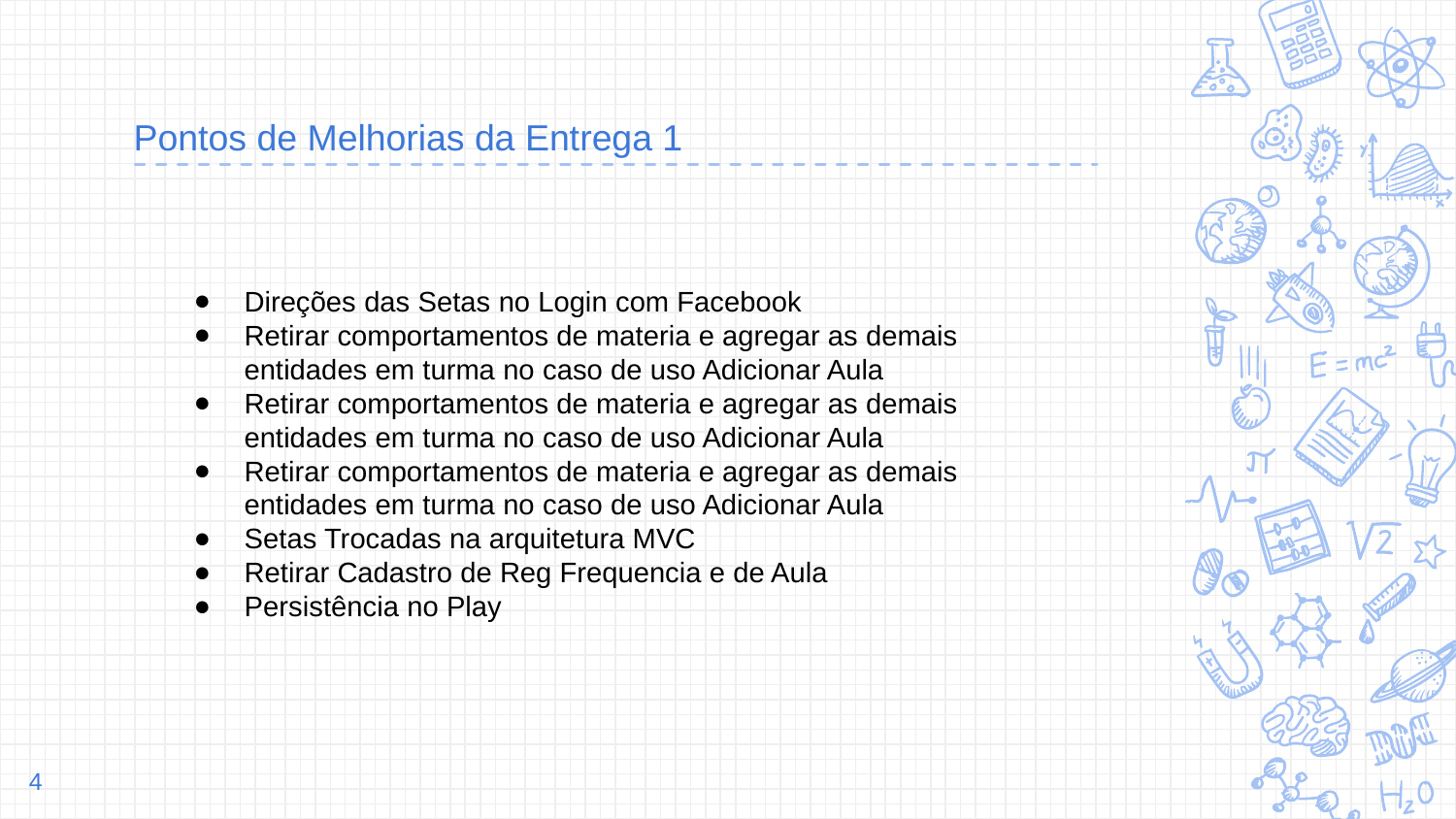

# Pontos de Melhorias da Entrega 1

Direções das Setas no Login com Facebook
Retirar comportamentos de materia e agregar as demais entidades em turma no caso de uso Adicionar Aula
Retirar comportamentos de materia e agregar as demais entidades em turma no caso de uso Adicionar Aula
Retirar comportamentos de materia e agregar as demais entidades em turma no caso de uso Adicionar Aula
Setas Trocadas na arquitetura MVC
Retirar Cadastro de Reg Frequencia e de Aula
Persistência no Play
4